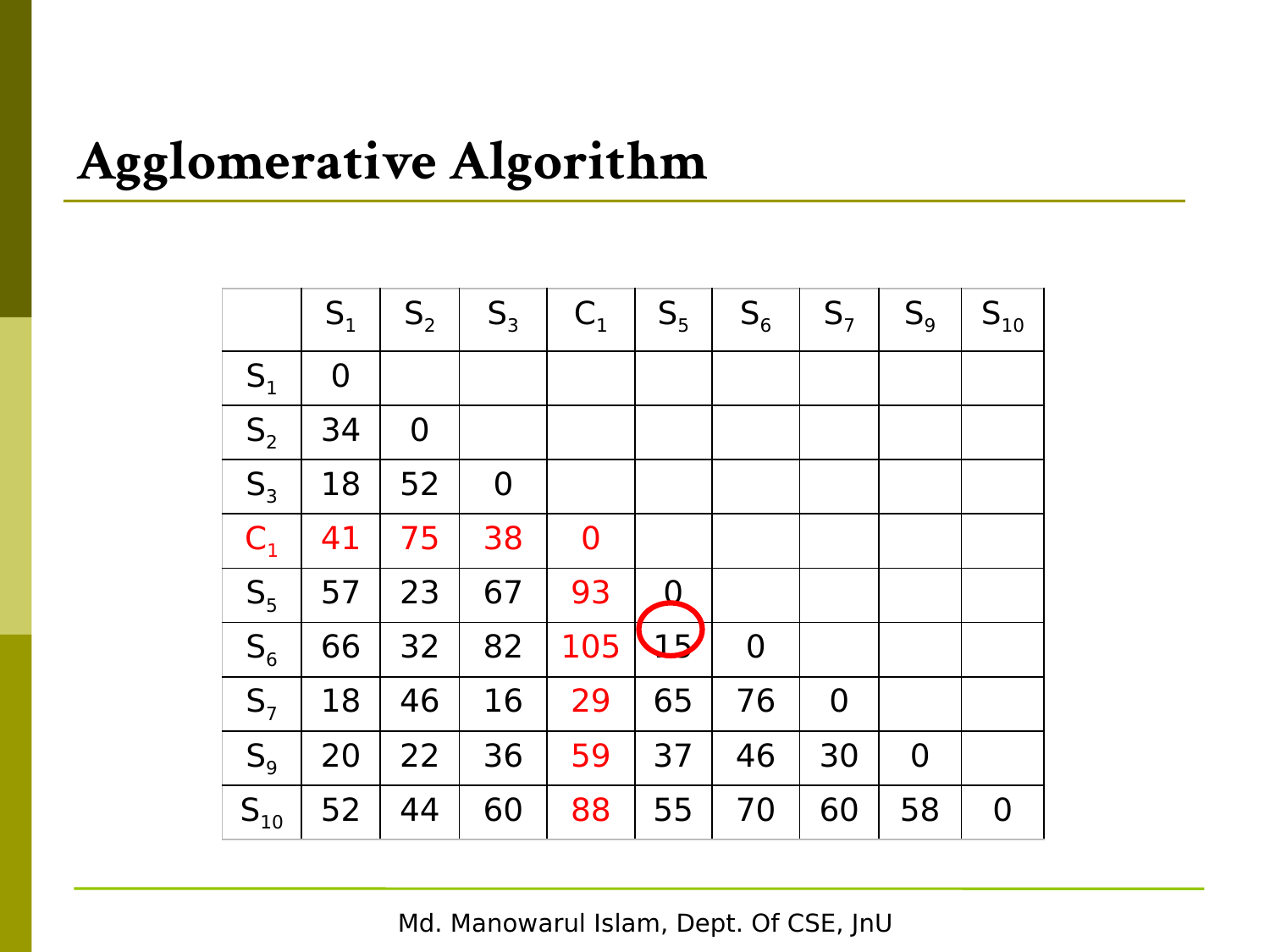

# Agglomerative Algorithm
|  | S1 | S2 | S3 | C1 | S5 | S6 | S7 | S9 | S10 |
| --- | --- | --- | --- | --- | --- | --- | --- | --- | --- |
| S1 | 0 |  |  |  |  |  |  |  |  |
| S2 | 34 | 0 |  |  |  |  |  |  |  |
| S3 | 18 | 52 | 0 |  |  |  |  |  |  |
| C1 | 41 | 75 | 38 | 0 |  |  |  |  |  |
| S5 | 57 | 23 | 67 | 93 | 0 |  |  |  |  |
| S6 | 66 | 32 | 82 | 105 | 15 | 0 |  |  |  |
| S7 | 18 | 46 | 16 | 29 | 65 | 76 | 0 |  |  |
| S9 | 20 | 22 | 36 | 59 | 37 | 46 | 30 | 0 |  |
| S10 | 52 | 44 | 60 | 88 | 55 | 70 | 60 | 58 | 0 |